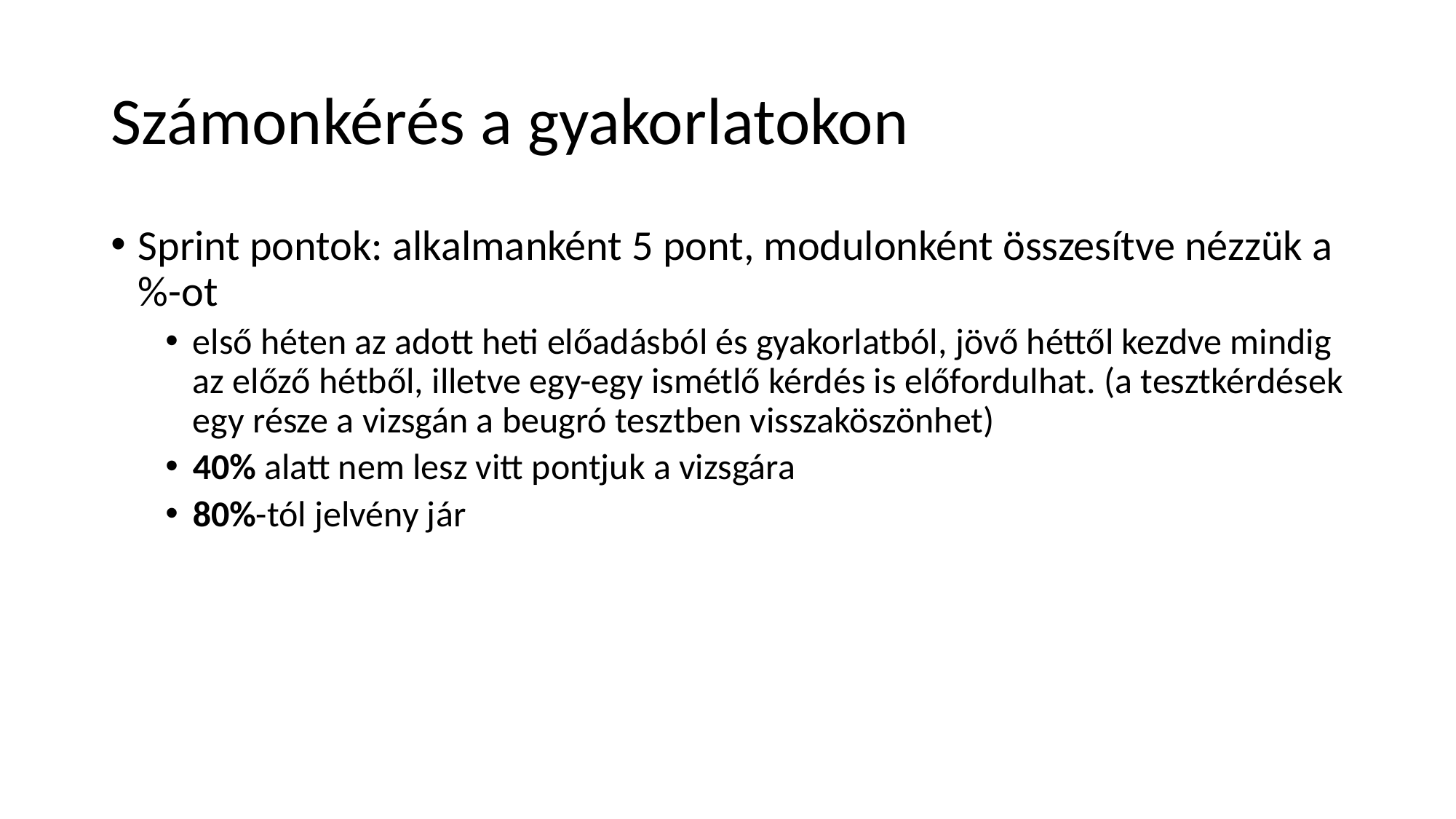

# Számonkérés a gyakorlatokon
Sprint pontok: alkalmanként 5 pont, modulonként összesítve nézzük a %-ot
első héten az adott heti előadásból és gyakorlatból, jövő héttől kezdve mindig az előző hétből, illetve egy-egy ismétlő kérdés is előfordulhat. (a tesztkérdések egy része a vizsgán a beugró tesztben visszaköszönhet)
40% alatt nem lesz vitt pontjuk a vizsgára
80%-tól jelvény jár